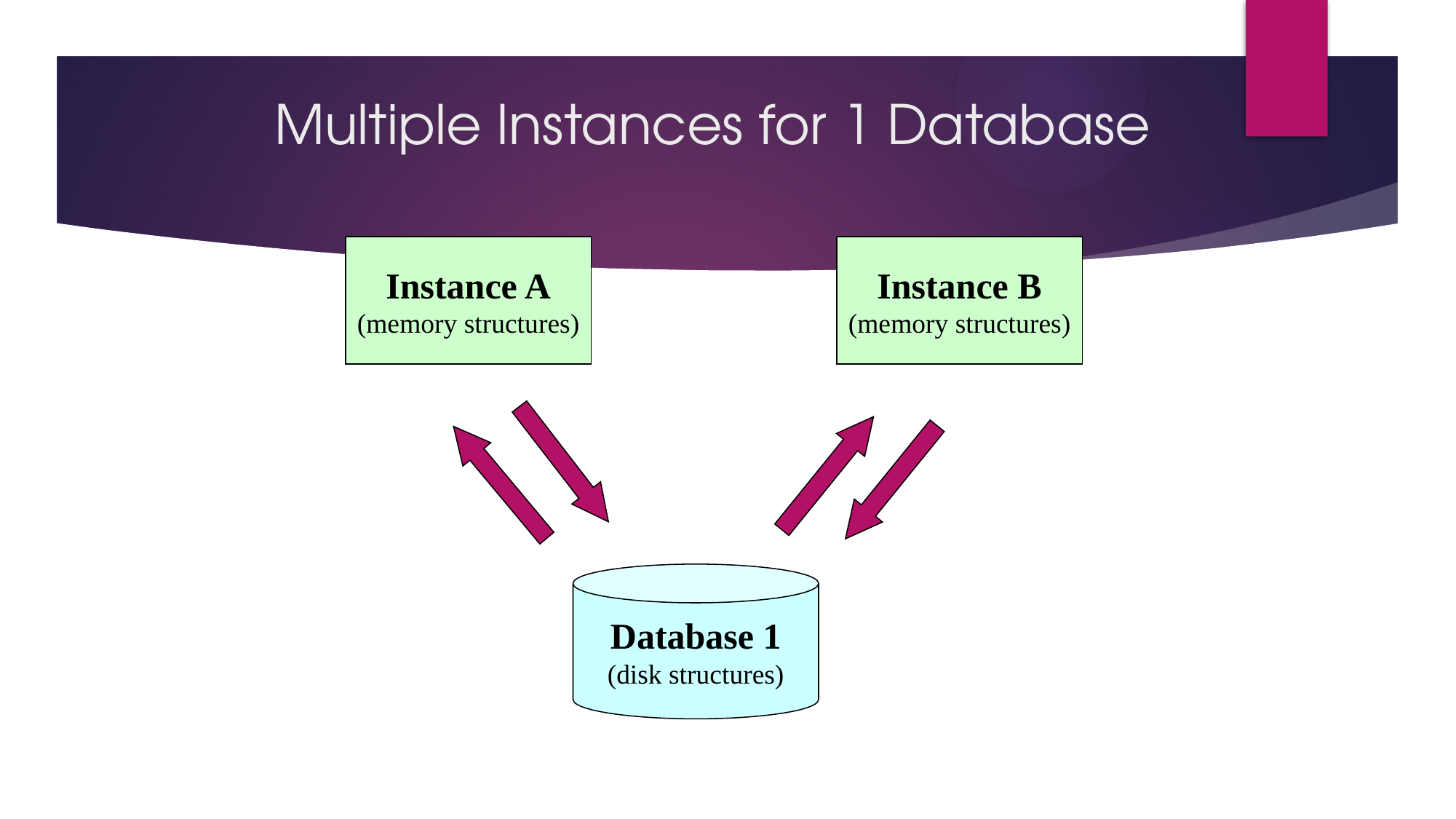

# Multiple Instances for 1 Database
Instance A
(memory structures)
Instance B
(memory structures)

Database 1
(disk structures)